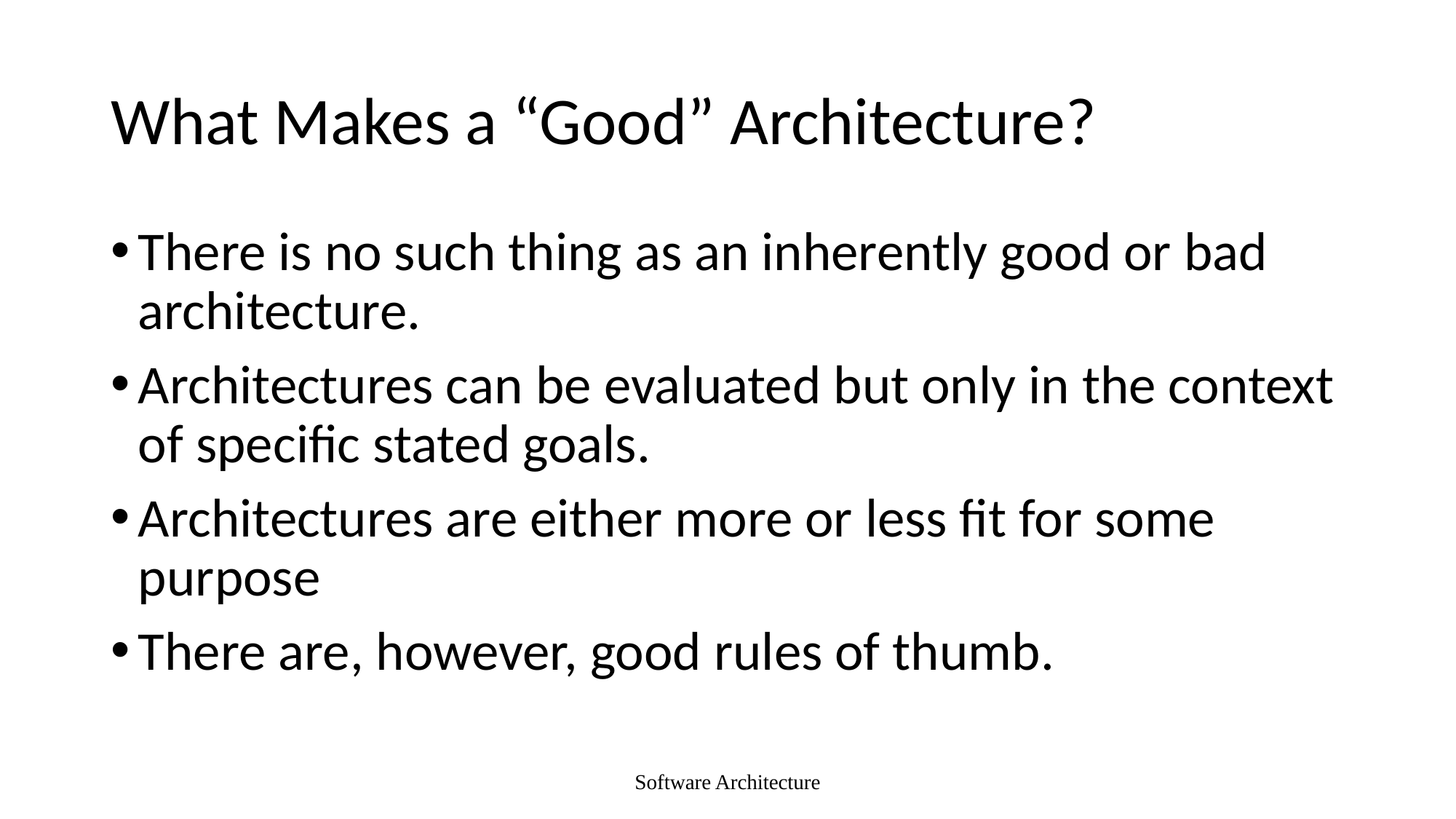

# What Makes a “Good” Architecture?
There is no such thing as an inherently good or bad architecture.
Architectures can be evaluated but only in the context of specific stated goals.
Architectures are either more or less fit for some purpose
There are, however, good rules of thumb.
Software Architecture